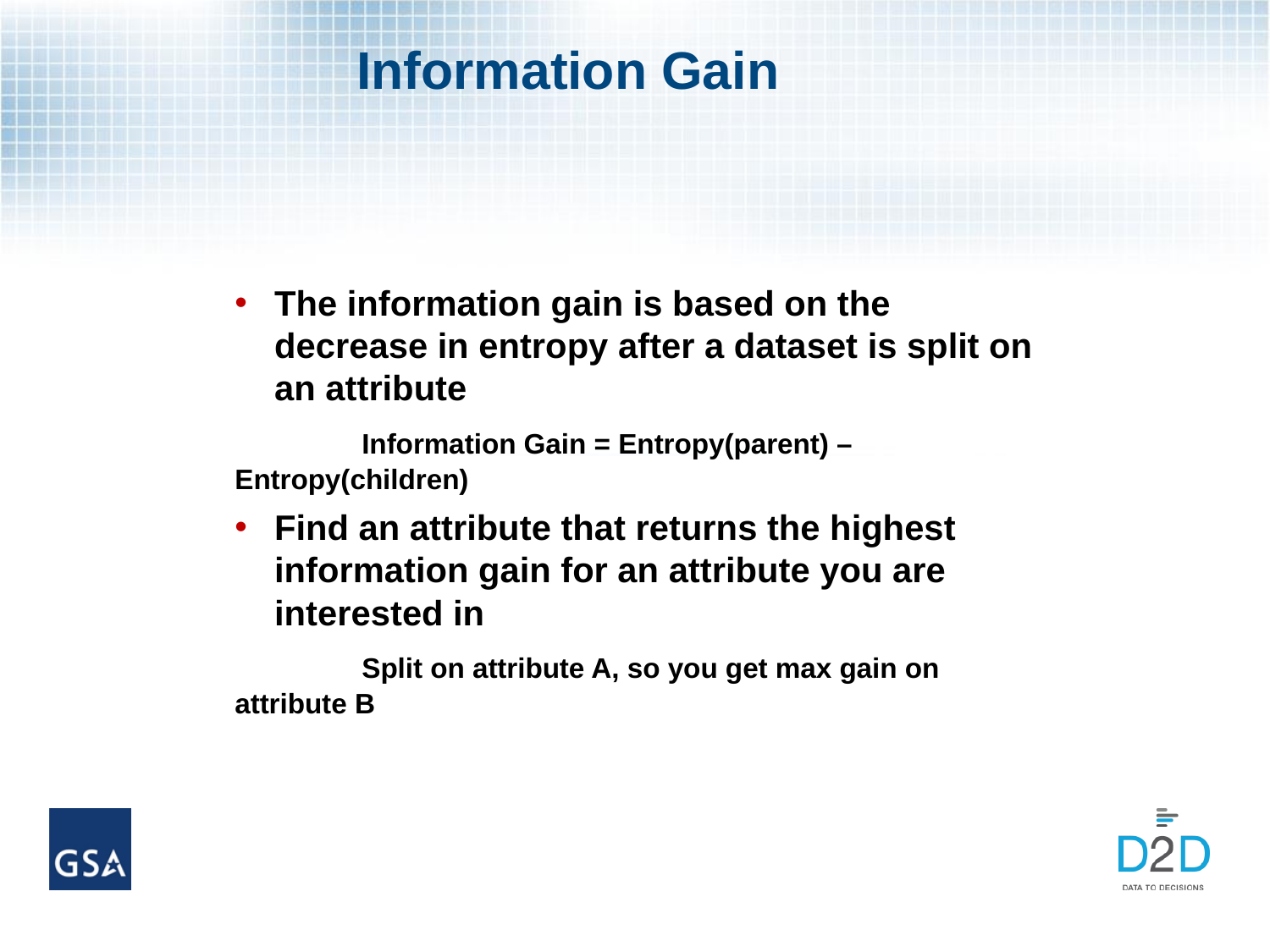

# Information Gain
The information gain is based on the decrease in entropy after a dataset is split on an attribute
	Information Gain = Entropy(parent) – 	Entropy(children)
Find an attribute that returns the highest information gain for an attribute you are interested in
	Split on attribute A, so you get max gain on  	attribute B